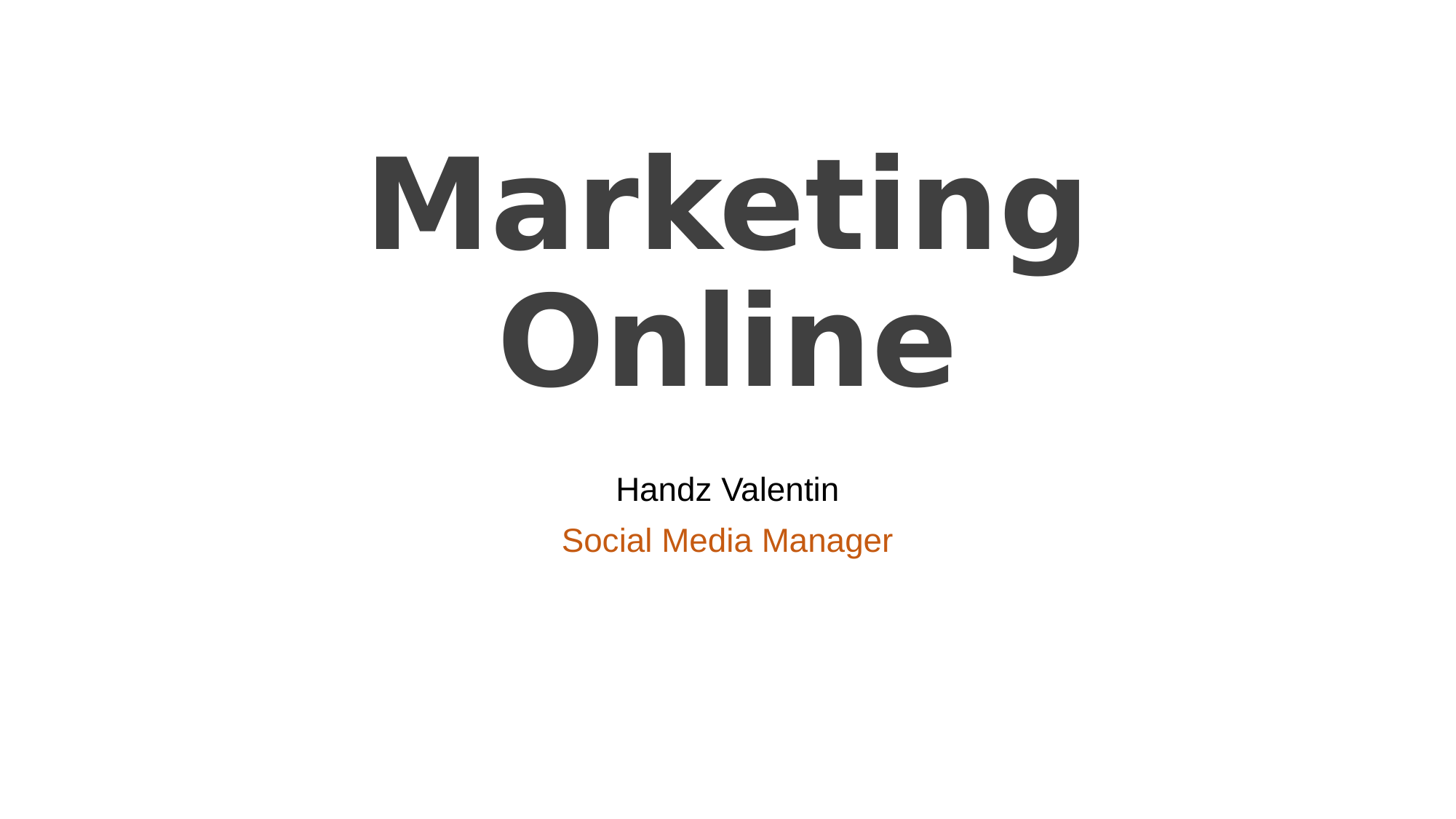

# Marketing Online
Handz Valentin
Social Media Manager